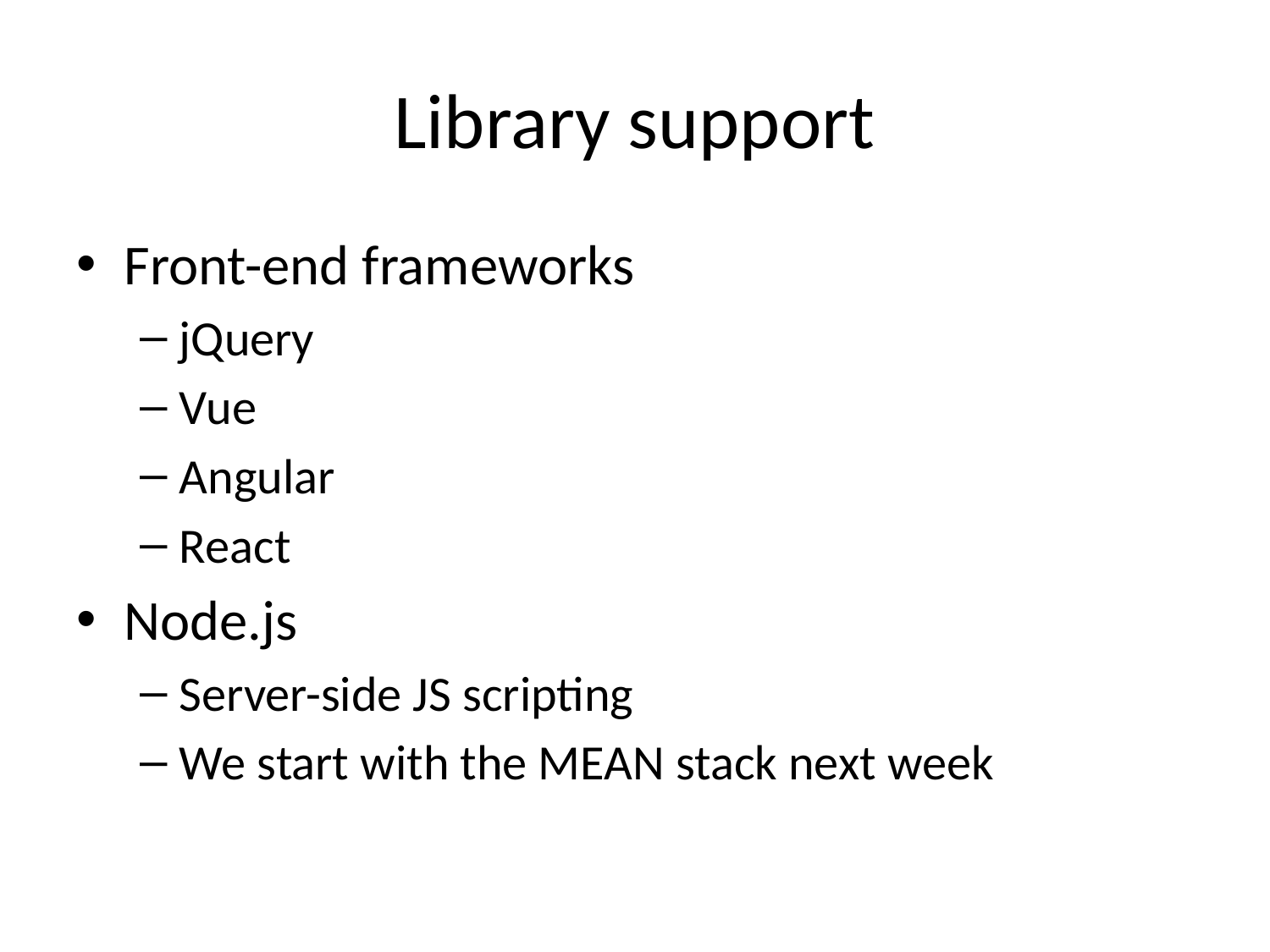

# Library support
Front-end frameworks
jQuery
Vue
Angular
React
Node.js
Server-side JS scripting
We start with the MEAN stack next week